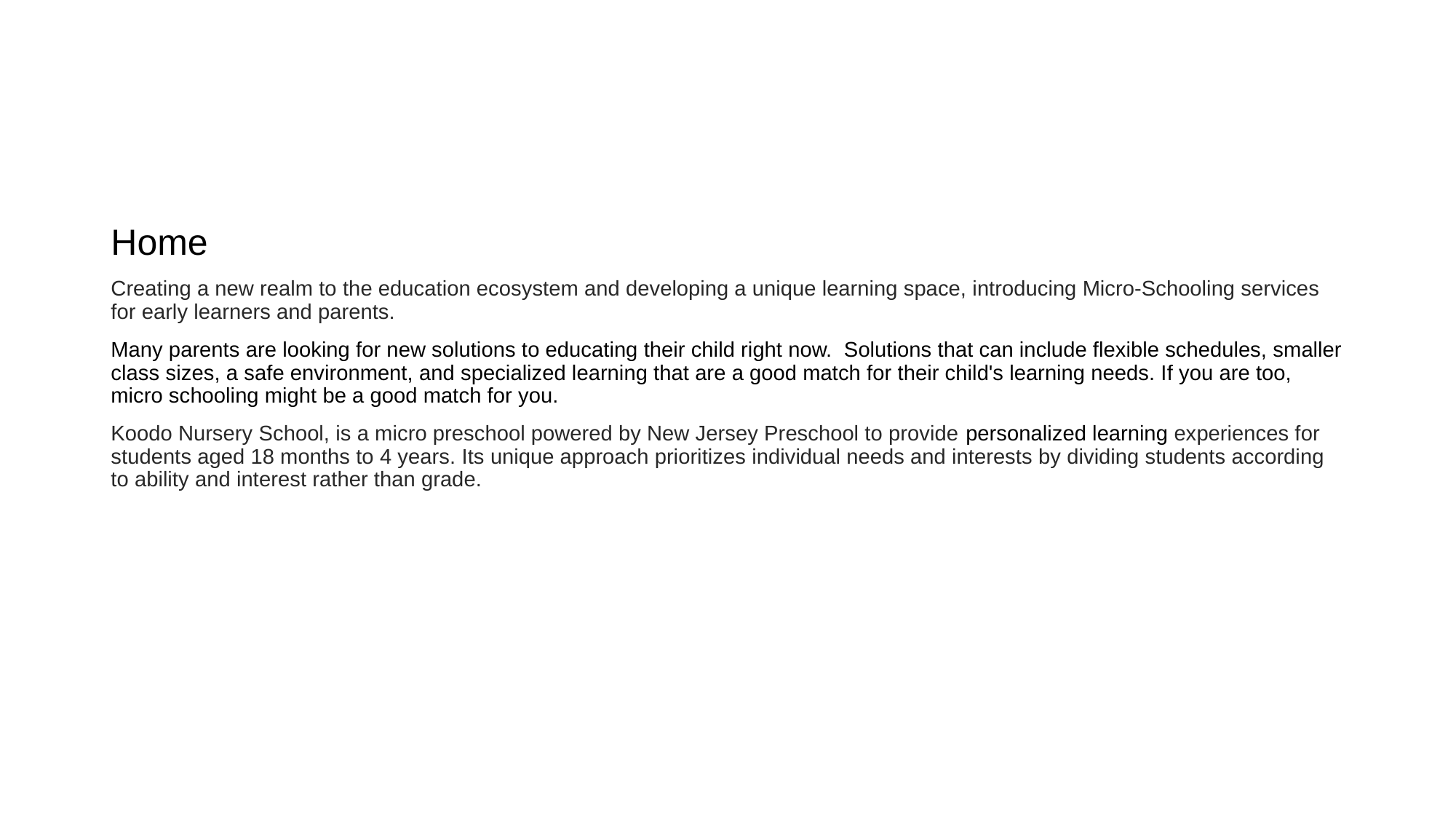

Home
Creating a new realm to the education ecosystem and developing a unique learning space, introducing Micro-Schooling services for early learners and parents.
Many parents are looking for new solutions to educating their child right now.  Solutions that can include flexible schedules, smaller class sizes, a safe environment, and specialized learning that are a good match for their child's learning needs. If you are too, micro schooling might be a good match for you.
Koodo Nursery School, is a micro preschool powered by New Jersey Preschool to provide personalized learning experiences for students aged 18 months to 4 years. Its unique approach prioritizes individual needs and interests by dividing students according to ability and interest rather than grade.